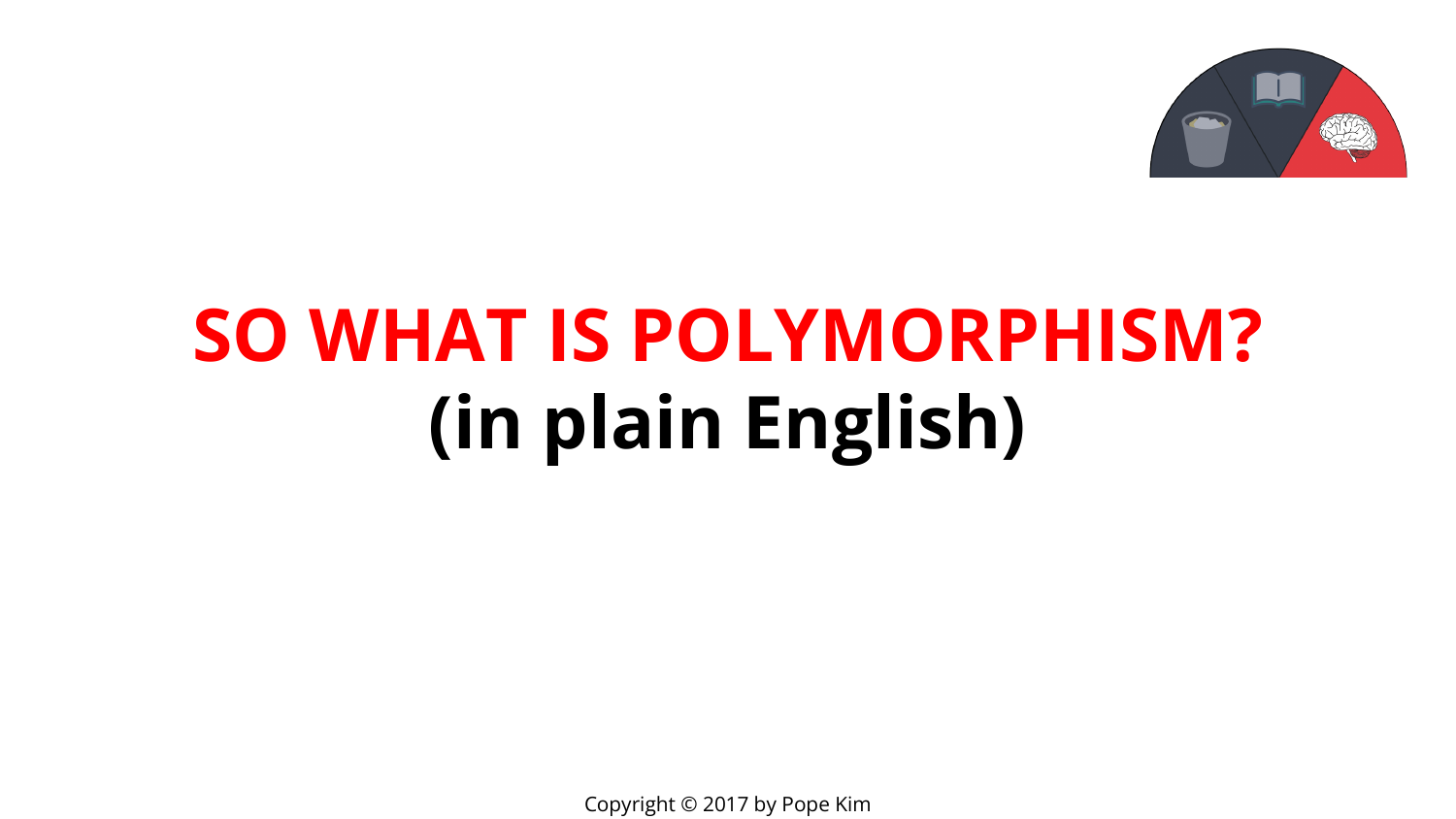

SO WHAT IS POLYMORPHISM?
(in plain English)